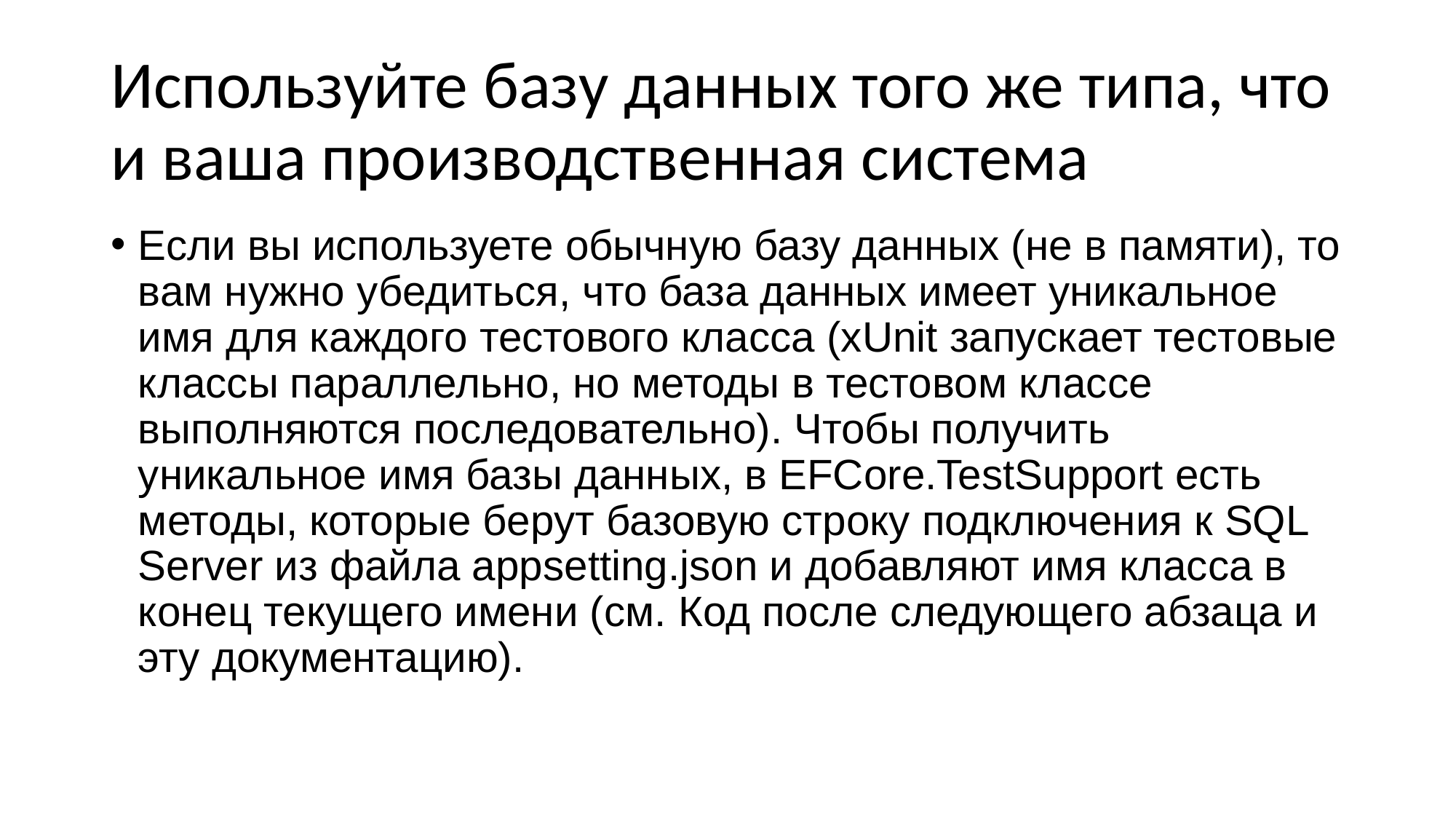

# Используйте базу данных того же типа, что и ваша производственная система
Если вы используете обычную базу данных (не в памяти), то вам нужно убедиться, что база данных имеет уникальное имя для каждого тестового класса (xUnit запускает тестовые классы параллельно, но методы в тестовом классе выполняются последовательно). Чтобы получить уникальное имя базы данных, в EFCore.TestSupport есть методы, которые берут базовую строку подключения к SQL Server из файла appsetting.json и добавляют имя класса в конец текущего имени (см. Код после следующего абзаца и эту документацию).